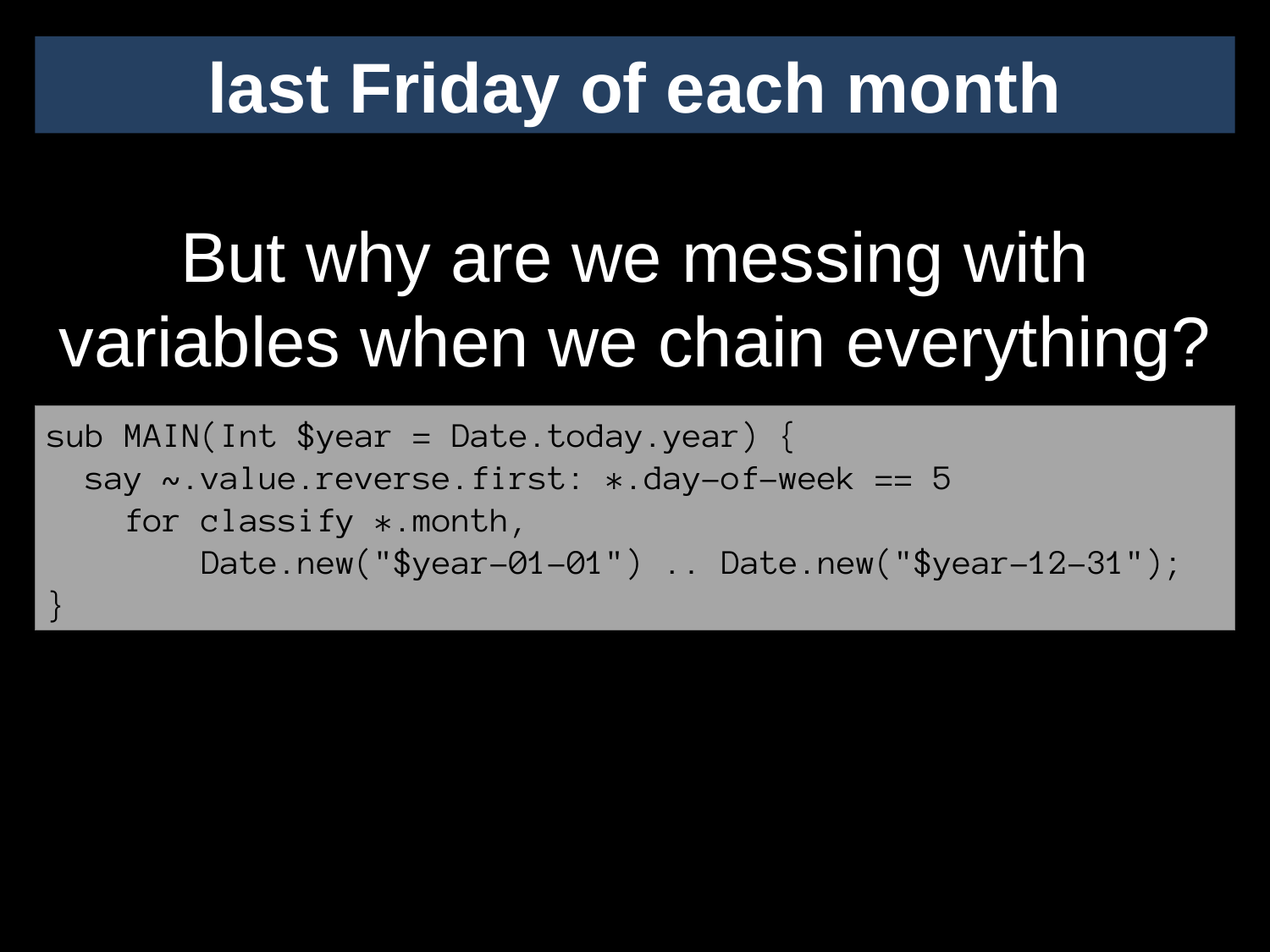

last Friday of each month

But why are we messing with variables when we chain everything?
sub MAIN(Int $year = Date.today.year) {
  say ~.value.reverse.first: *.day-of-week == 5
    for classify *.month,
        Date.new("$year-01-01") .. Date.new("$year-12-31");
}